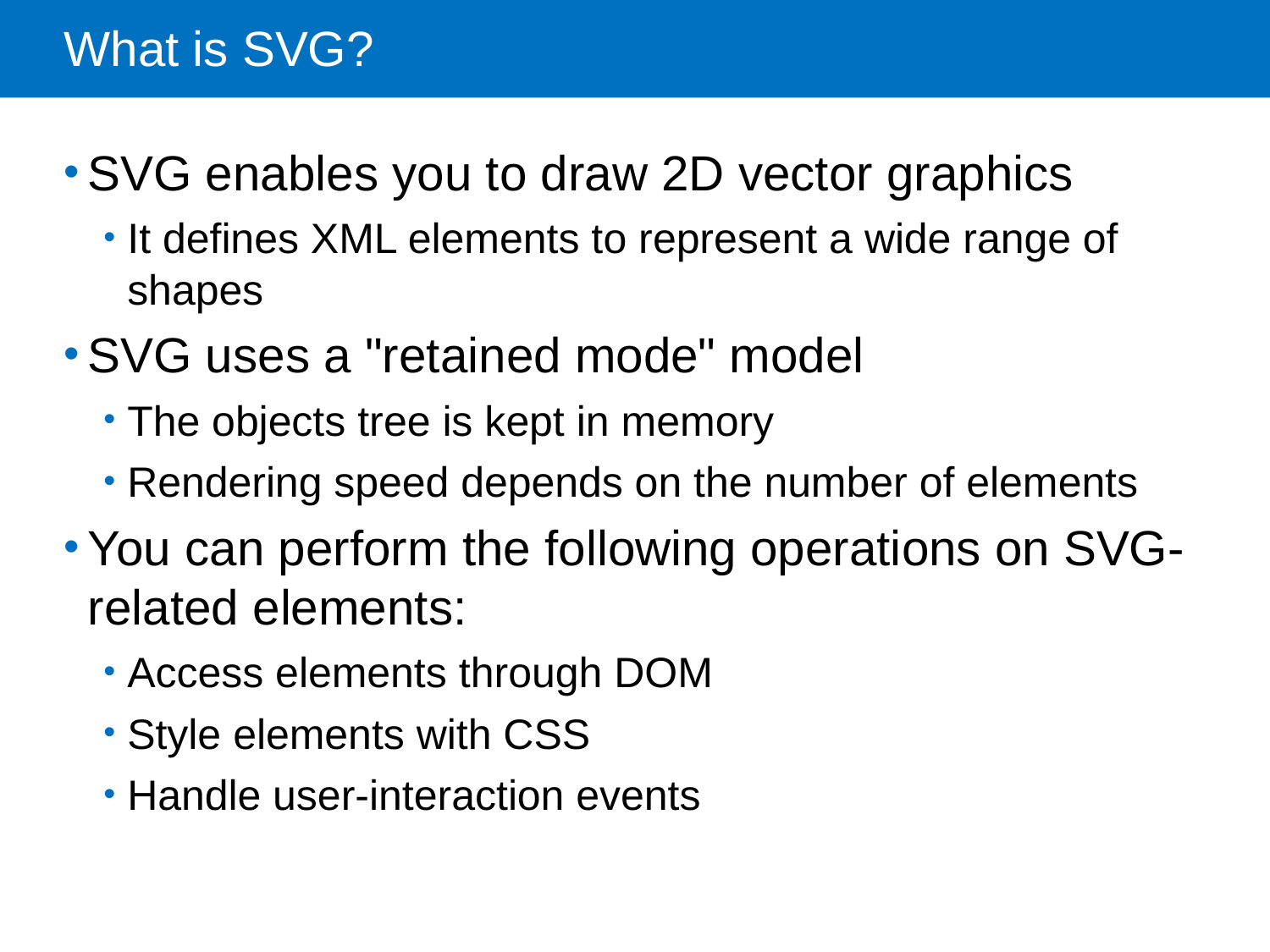

# What is SVG?
SVG enables you to draw 2D vector graphics
It defines XML elements to represent a wide range of shapes
SVG uses a "retained mode" model
The objects tree is kept in memory
Rendering speed depends on the number of elements
You can perform the following operations on SVG-related elements:
Access elements through DOM
Style elements with CSS
Handle user-interaction events